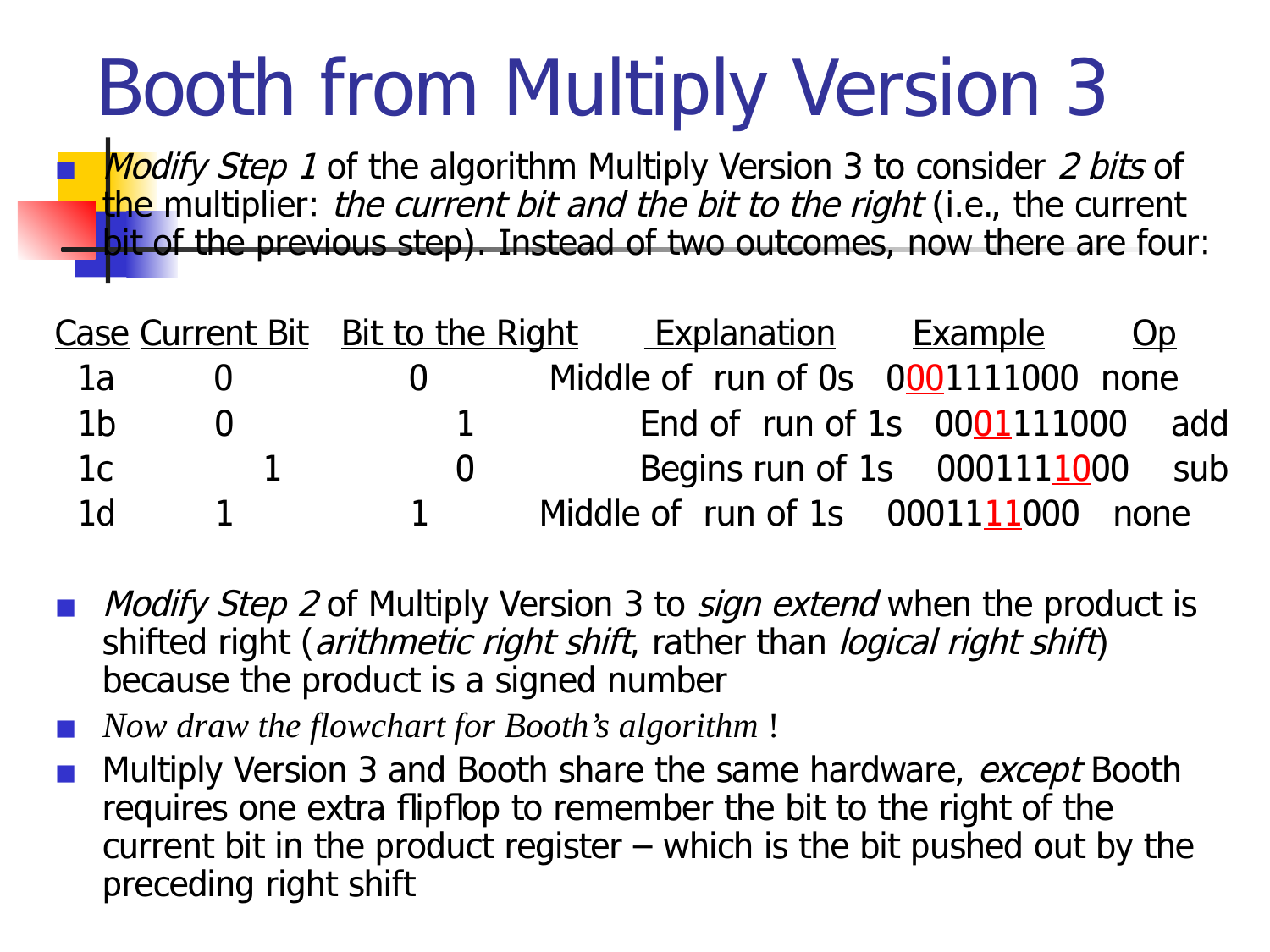

# Booth from Multiply Version 3

Modify Step 1 of the algorithm Multiply Version 3 to consider 2 bits of the multiplier: the current bit and the bit to the right (i.e., the current bit of the previous step). Instead of two outcomes, now there are four:

Case Current Bit   Bit to the Right       Explanation       Example        Op
  1a         0                0           Middle of  run of 0s   0001111000  none
  1b         0	         1               End of  run of 1s   0001111000    add
  1c	   1	         0               Begins run of 1s    0001111000    sub
  1d         1                1          Middle of  run of 1s    0001111000   none

Modify Step 2 of Multiply Version 3 to sign extend when the product is shifted right (arithmetic right shift, rather than logical right shift) because the product is a signed number
Now draw the flowchart for Booth’s algorithm !
Multiply Version 3 and Booth share the same hardware, except Booth requires one extra flipflop to remember the bit to the right of the current bit in the product register – which is the bit pushed out by the preceding right shift